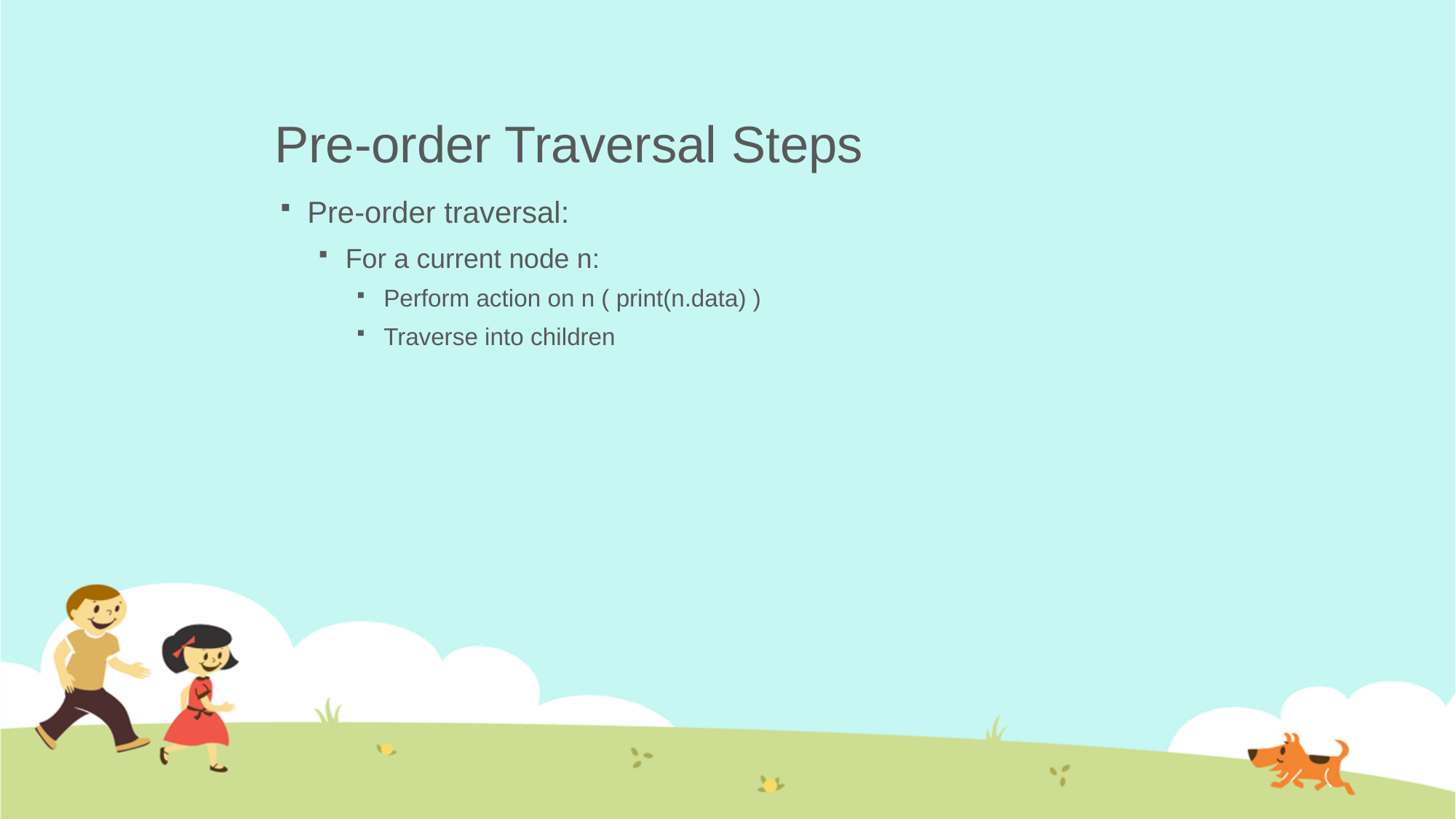

# Pre-order Traversal Steps
Pre-order traversal:
For a current node n:
Perform action on n ( print(n.data) )
Traverse into children